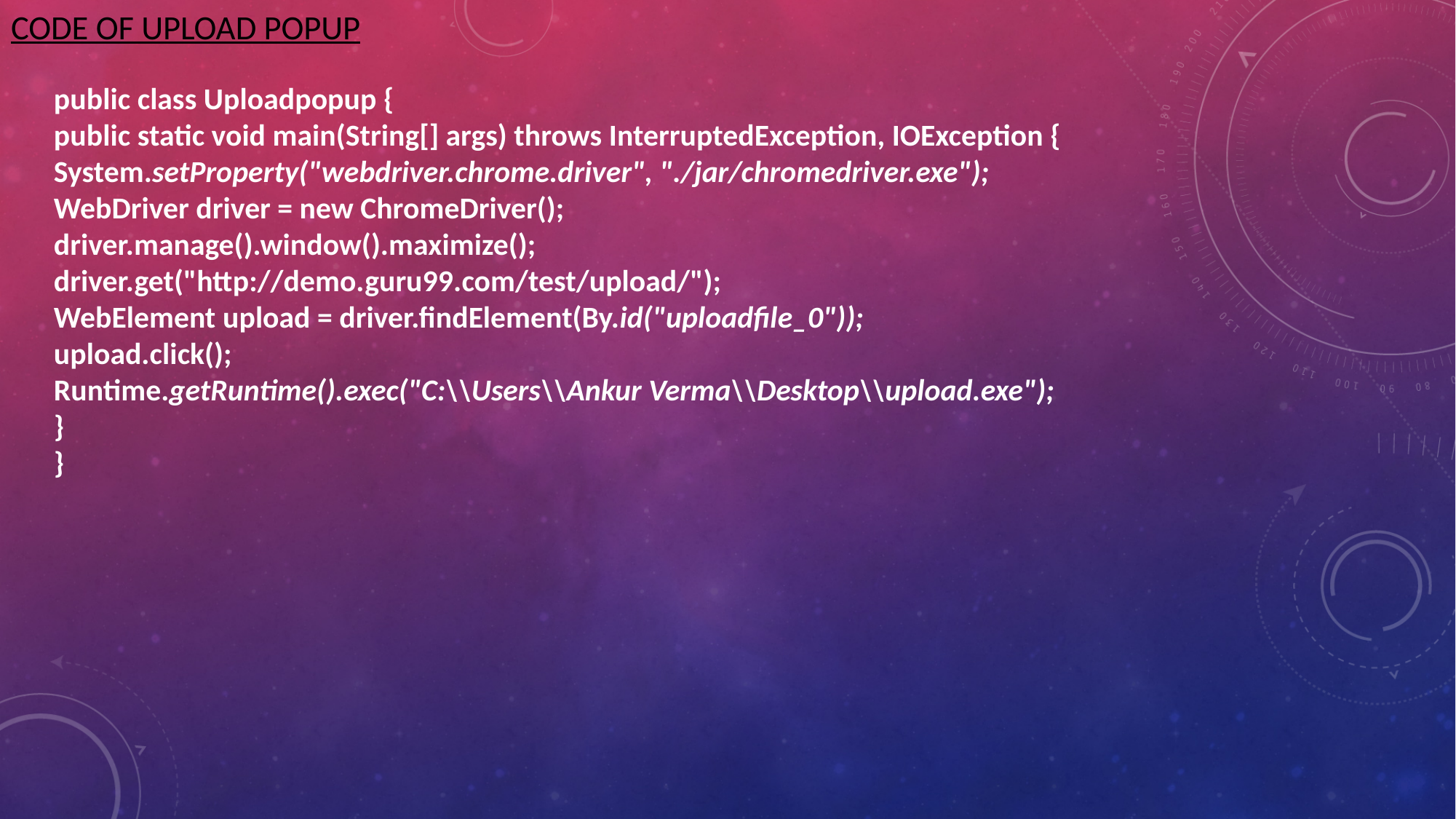

# Code of upload popup
public class Uploadpopup {
public static void main(String[] args) throws InterruptedException, IOException {
System.setProperty("webdriver.chrome.driver", "./jar/chromedriver.exe");
WebDriver driver = new ChromeDriver();
driver.manage().window().maximize();
driver.get("http://demo.guru99.com/test/upload/");
WebElement upload = driver.findElement(By.id("uploadfile_0"));
upload.click();
Runtime.getRuntime().exec("C:\\Users\\Ankur Verma\\Desktop\\upload.exe");
}
}